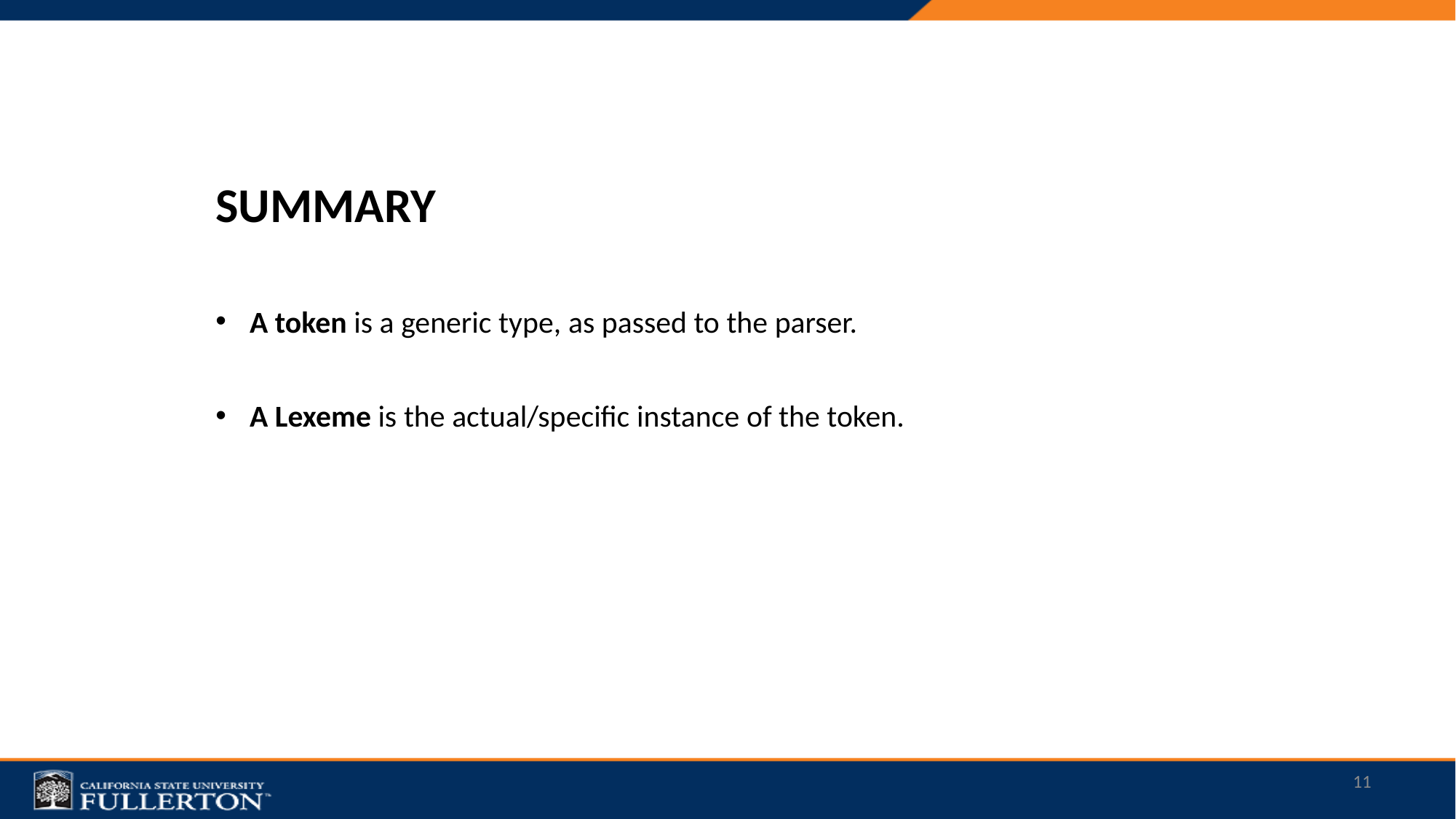

SUMMARY

A token is a generic type, as passed to the parser.

A Lexeme is the actual/specific instance of the token.
11